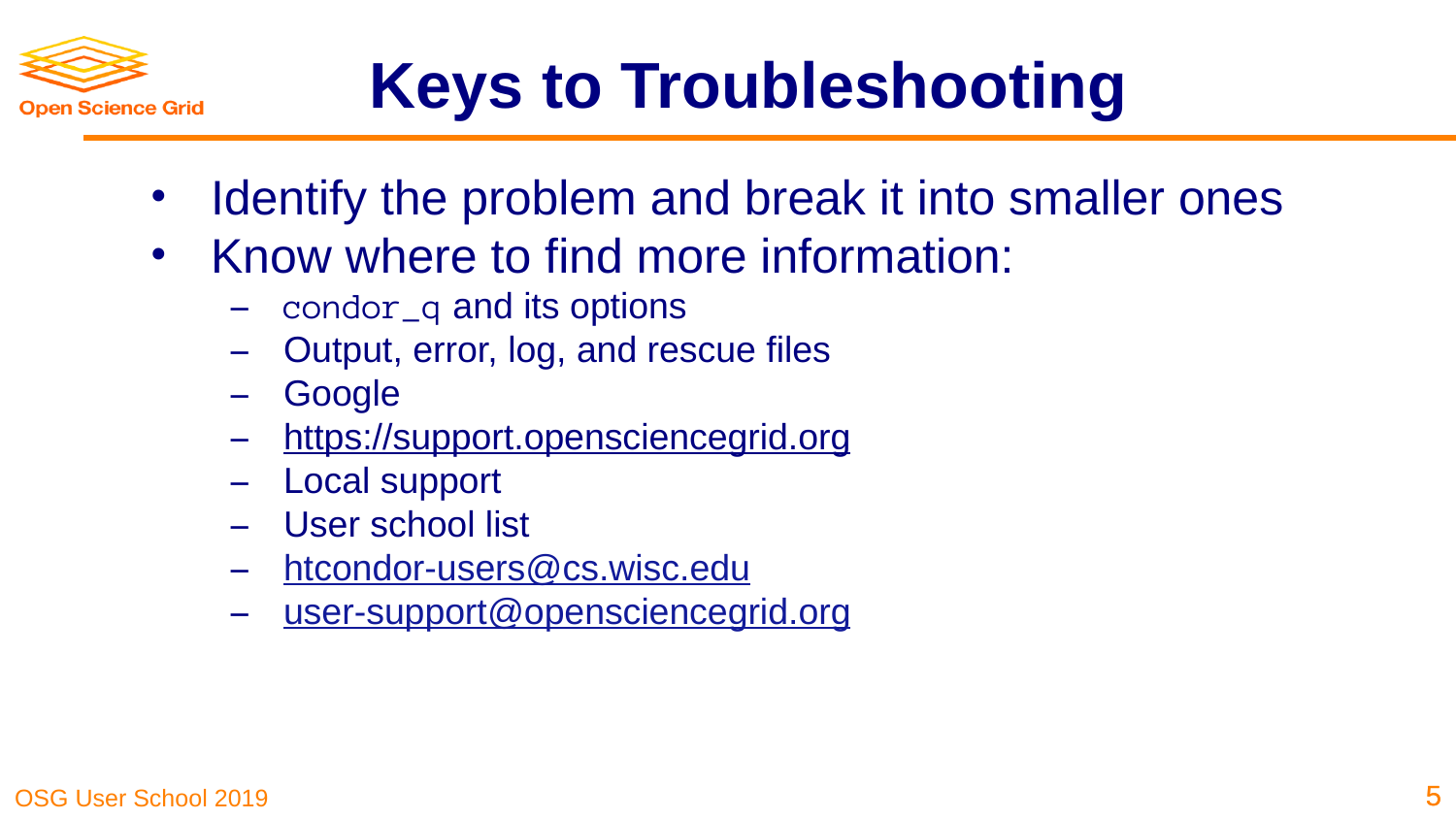

# Keys to Troubleshooting
Identify the problem and break it into smaller ones
Know where to find more information:
condor_q and its options
Output, error, log, and rescue files
Google
https://support.opensciencegrid.org
Local support
User school list
htcondor-users@cs.wisc.edu
user-support@opensciencegrid.org
5
5